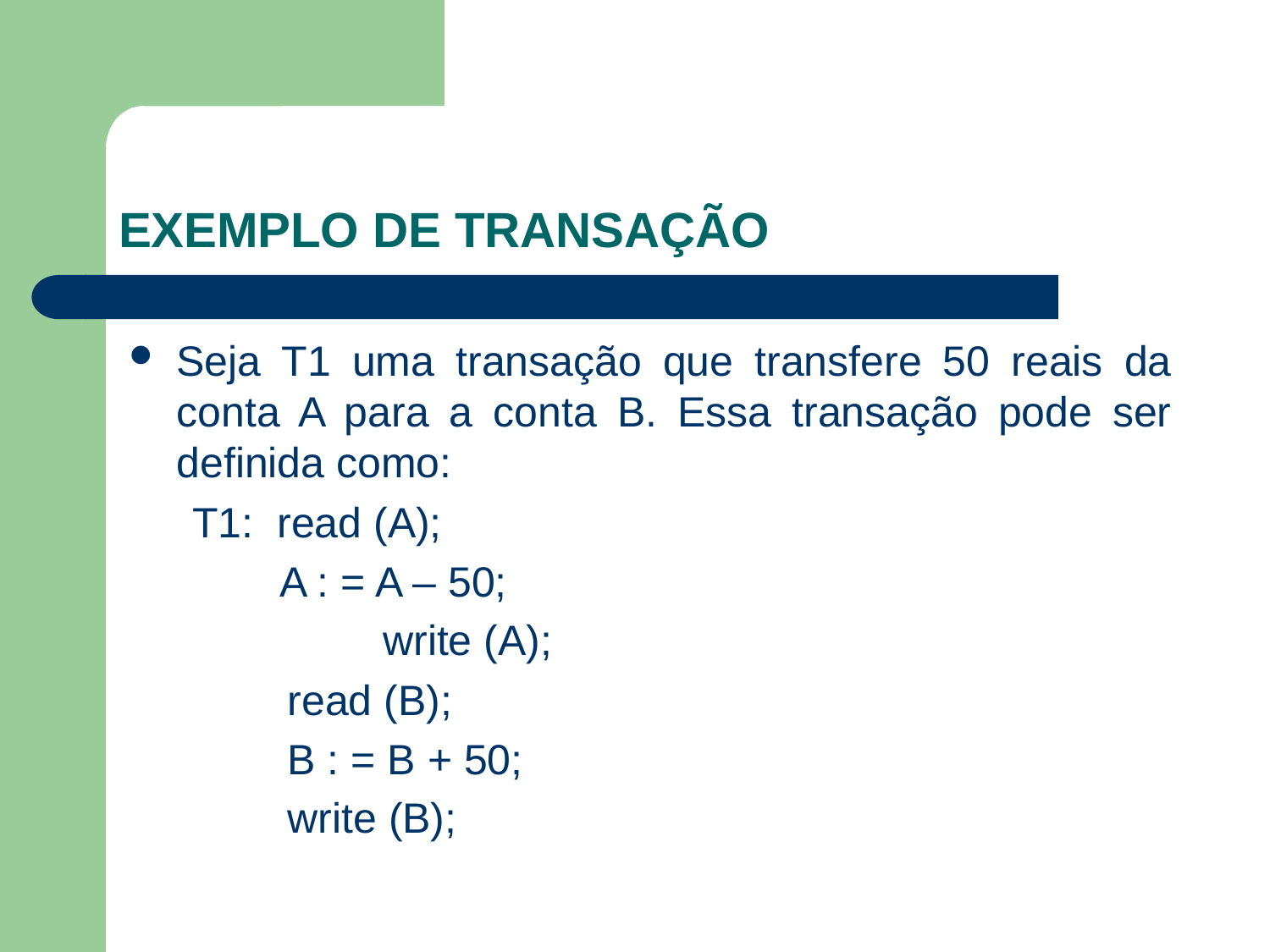

# EXEMPLO DE TRANSAÇÃO
Seja T1 uma transação que transfere 50 reais da conta A para a conta B. Essa transação pode ser definida como:
T1:  read (A);
	    A : = A – 50;
		  write (A);
        read (B);
        B : = B + 50;
        write (B);